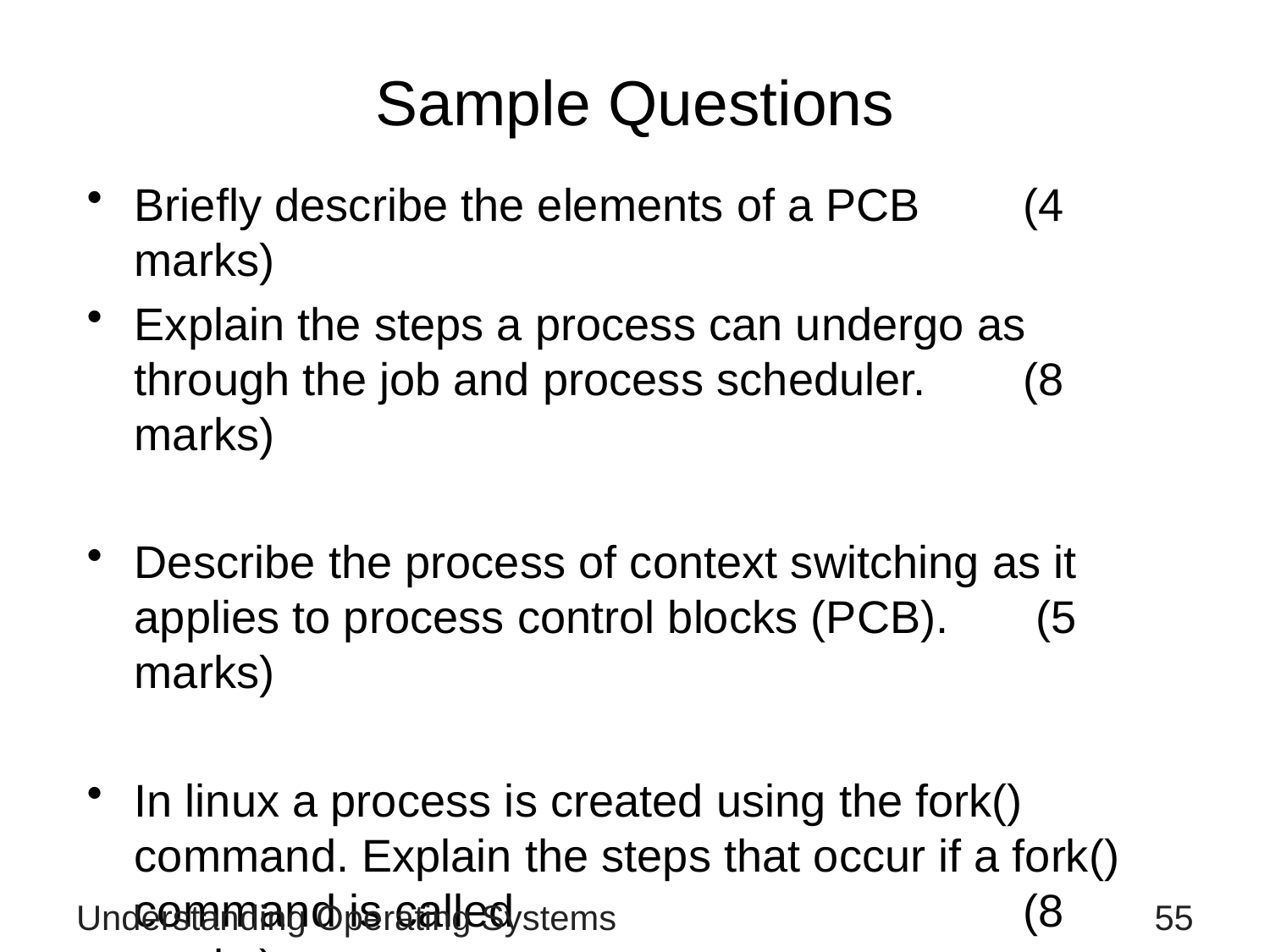

# Sample Questions
Briefly describe the elements of a PCB 	(4 marks)
Explain the steps a process can undergo as through the job and process scheduler. 	(8 marks)

Describe the process of context switching as it applies to process control blocks (PCB).	 (5 marks)

In linux a process is created using the fork() command. Explain the steps that occur if a fork() command is called 				(8 marks)

Understanding Operating Systems
55